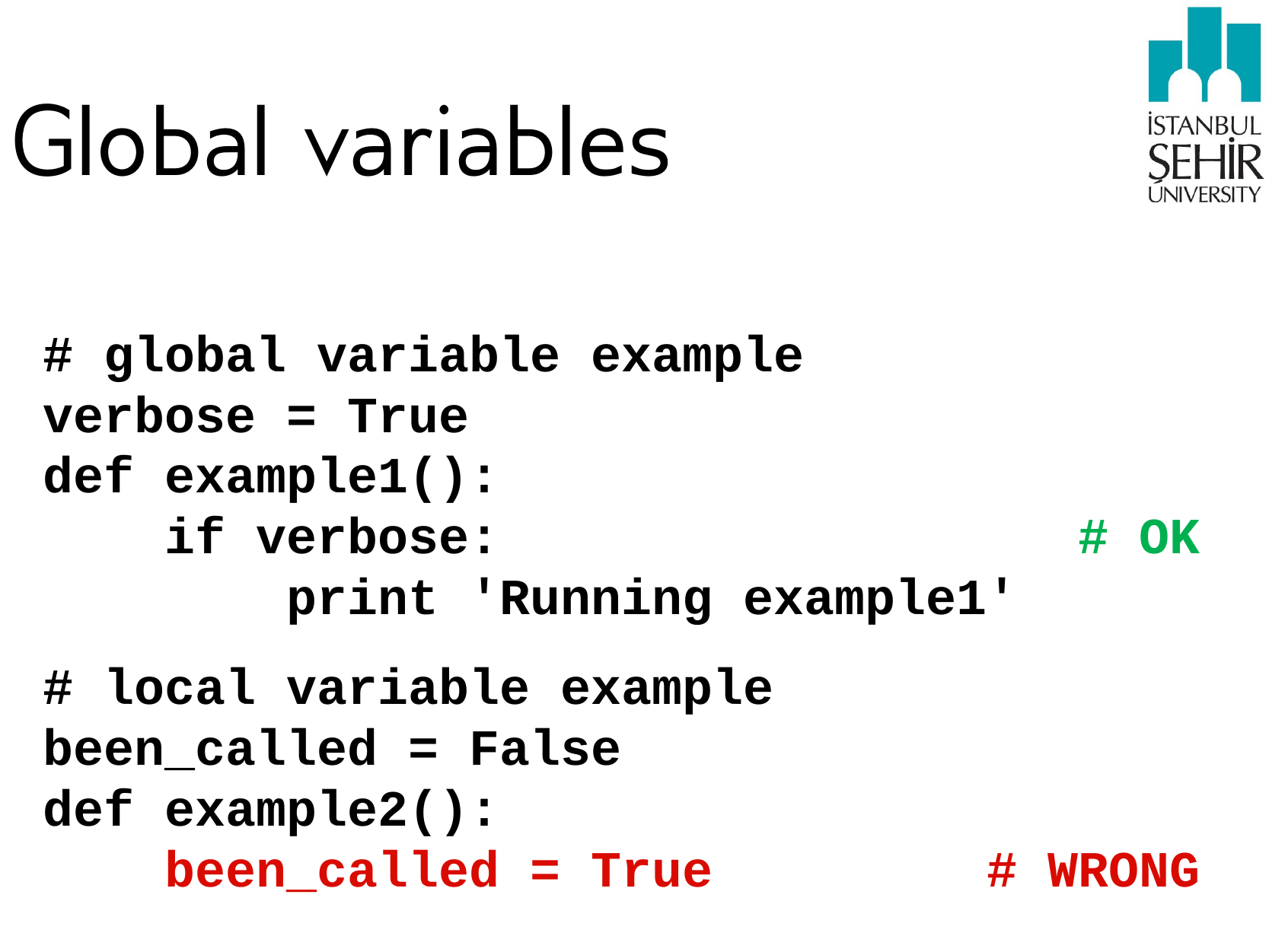

# Global variables
# global variable example
verbose = True
def example1():
    if verbose:                   # OK
        print 'Running example1'
# local variable example
been_called = False
def example2():
    been_called = True         # WRONG